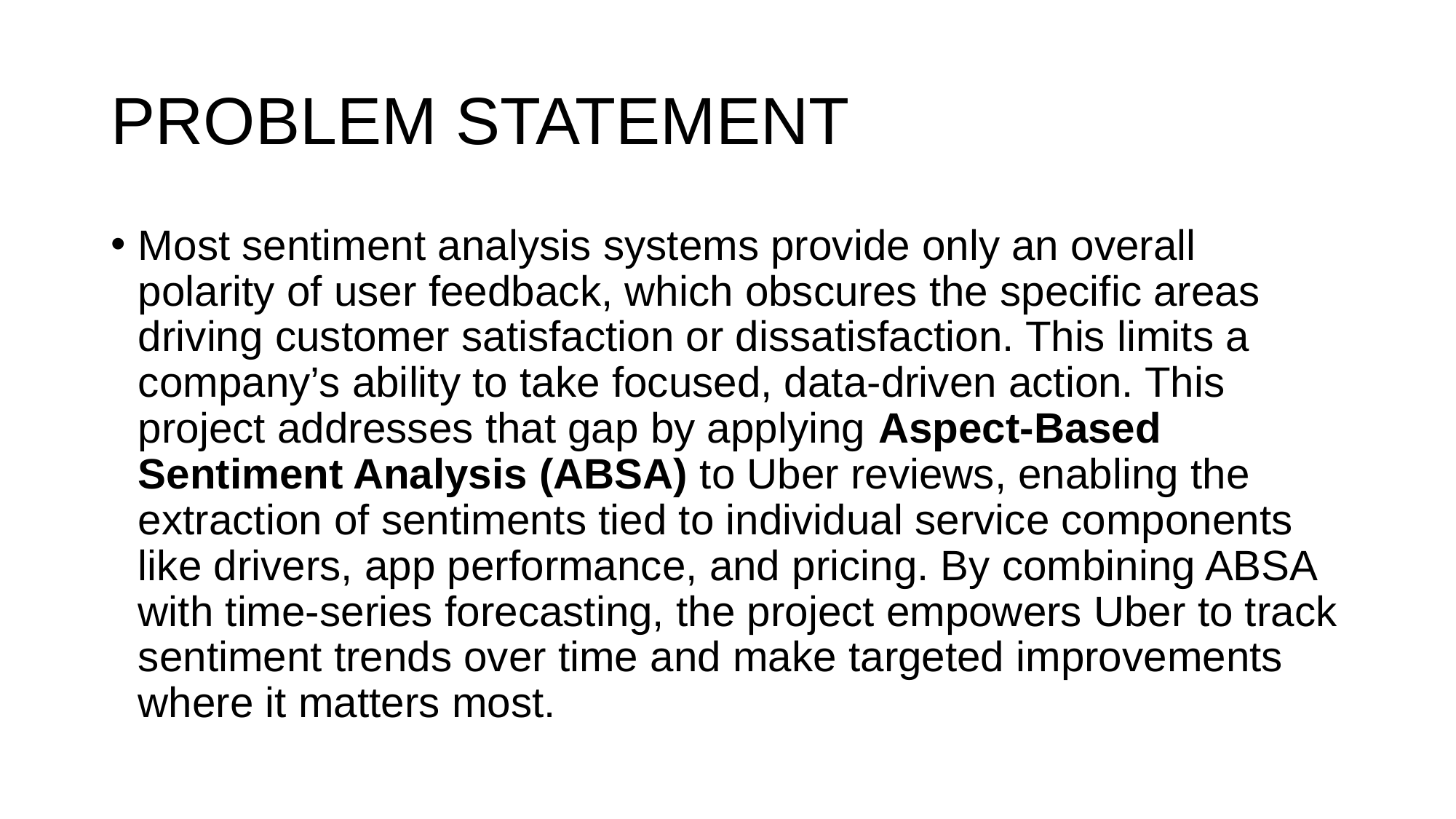

# PROBLEM STATEMENT
Most sentiment analysis systems provide only an overall polarity of user feedback, which obscures the specific areas driving customer satisfaction or dissatisfaction. This limits a company’s ability to take focused, data-driven action. This project addresses that gap by applying Aspect-Based Sentiment Analysis (ABSA) to Uber reviews, enabling the extraction of sentiments tied to individual service components like drivers, app performance, and pricing. By combining ABSA with time-series forecasting, the project empowers Uber to track sentiment trends over time and make targeted improvements where it matters most.